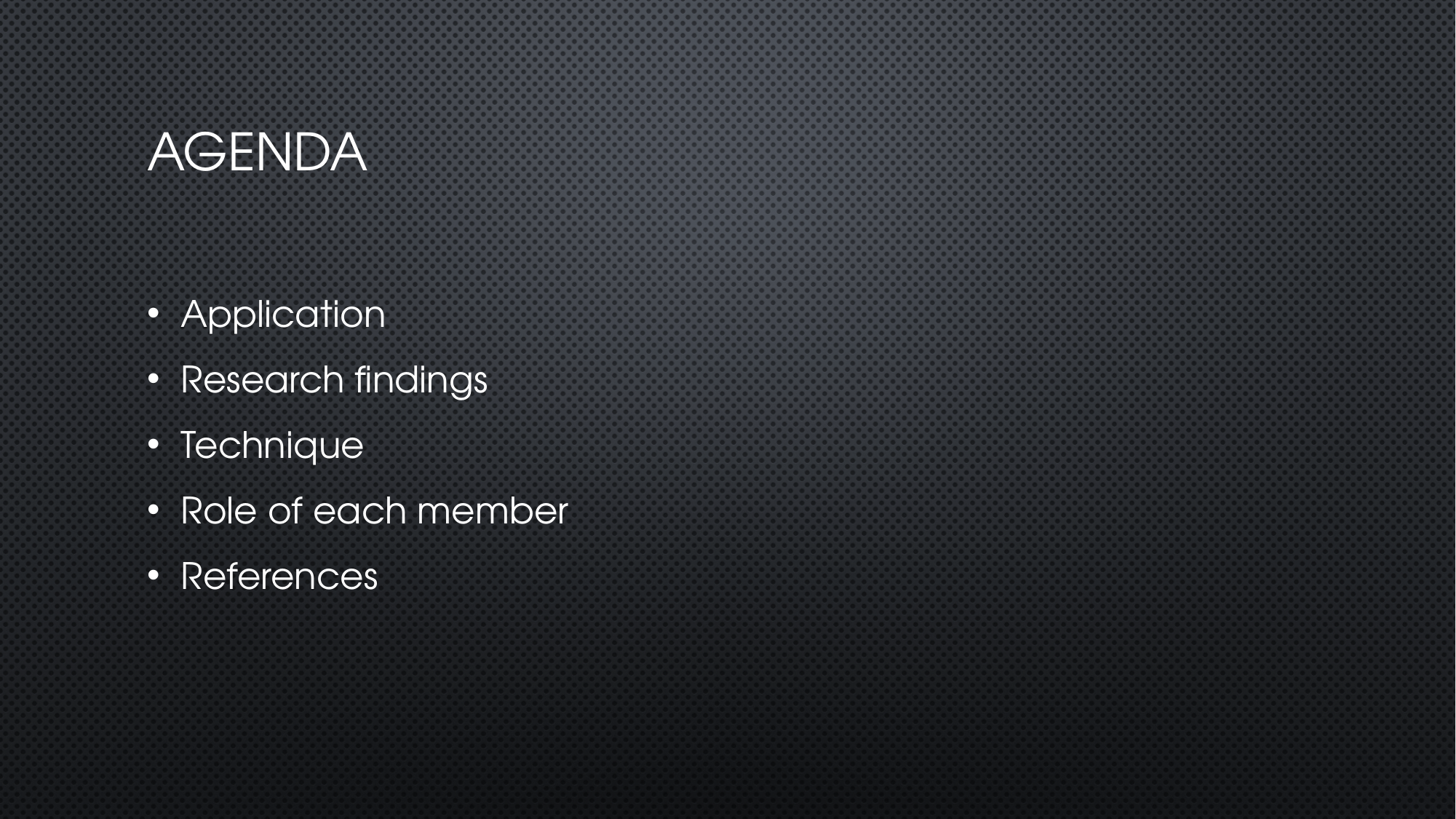

# Agenda
Application
Research findings
Technique
Role of each member
References